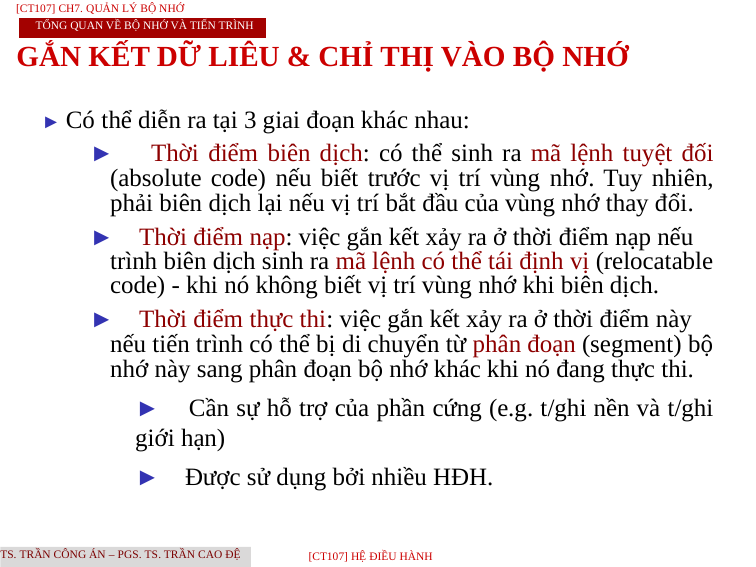

[CT107] Ch7. Quản lý bộ nhớ
Tổng quan VỀ Bộ nhớ VÀ Tiến trình
GẮN KẾT DỮ LIÊU & CHỈ THỊ VÀO BỘ NHỚ
► Có thể diễn ra tại 3 giai đoạn khác nhau:
►    Thời điểm biên dịch: có thể sinh ra mã lệnh tuyệt đối (absolute code) nếu biết trước vị trí vùng nhớ. Tuy nhiên, phải biên dịch lại nếu vị trí bắt đầu của vùng nhớ thay đổi.
►    Thời điểm nạp: việc gắn kết xảy ra ở thời điểm nạp nếu trình biên dịch sinh ra mã lệnh có thể tái định vị (relocatable code) - khi nó không biết vị trí vùng nhớ khi biên dịch.
►    Thời điểm thực thi: việc gắn kết xảy ra ở thời điểm này nếu tiến trình có thể bị di chuyển từ phân đoạn (segment) bộ nhớ này sang phân đoạn bộ nhớ khác khi nó đang thực thi.
►    Cần sự hỗ trợ của phần cứng (e.g. t/ghi nền và t/ghi giới hạn)
►    Được sử dụng bởi nhiều HĐH.
TS. Trần Công Án – PGS. TS. Trần Cao Đệ
[CT107] HỆ điều hành